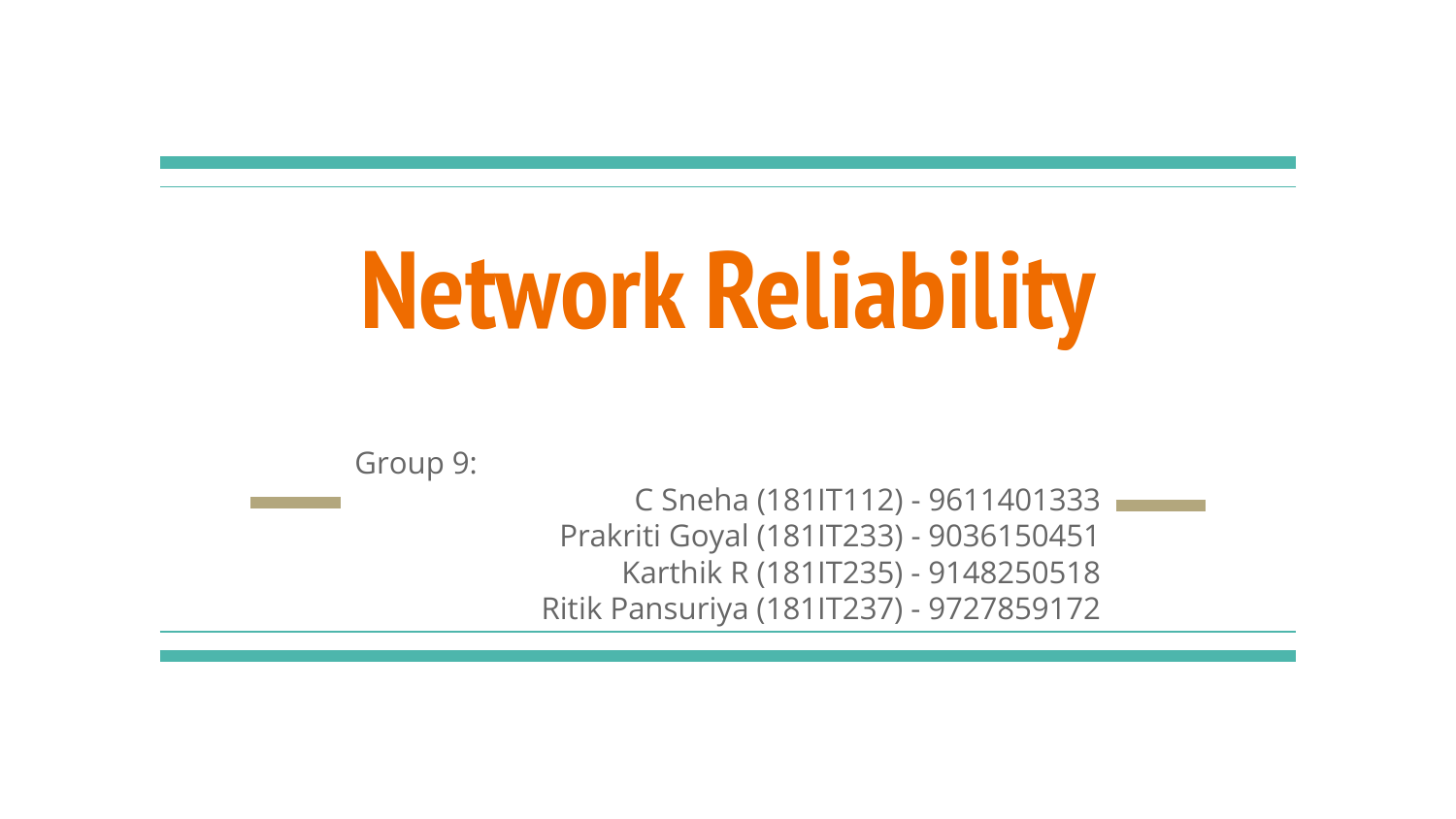

# Network Reliability
Group 9:
C Sneha (181IT112) - 9611401333
Prakriti Goyal (181IT233) - 9036150451
Karthik R (181IT235) - 9148250518
Ritik Pansuriya (181IT237) - 9727859172